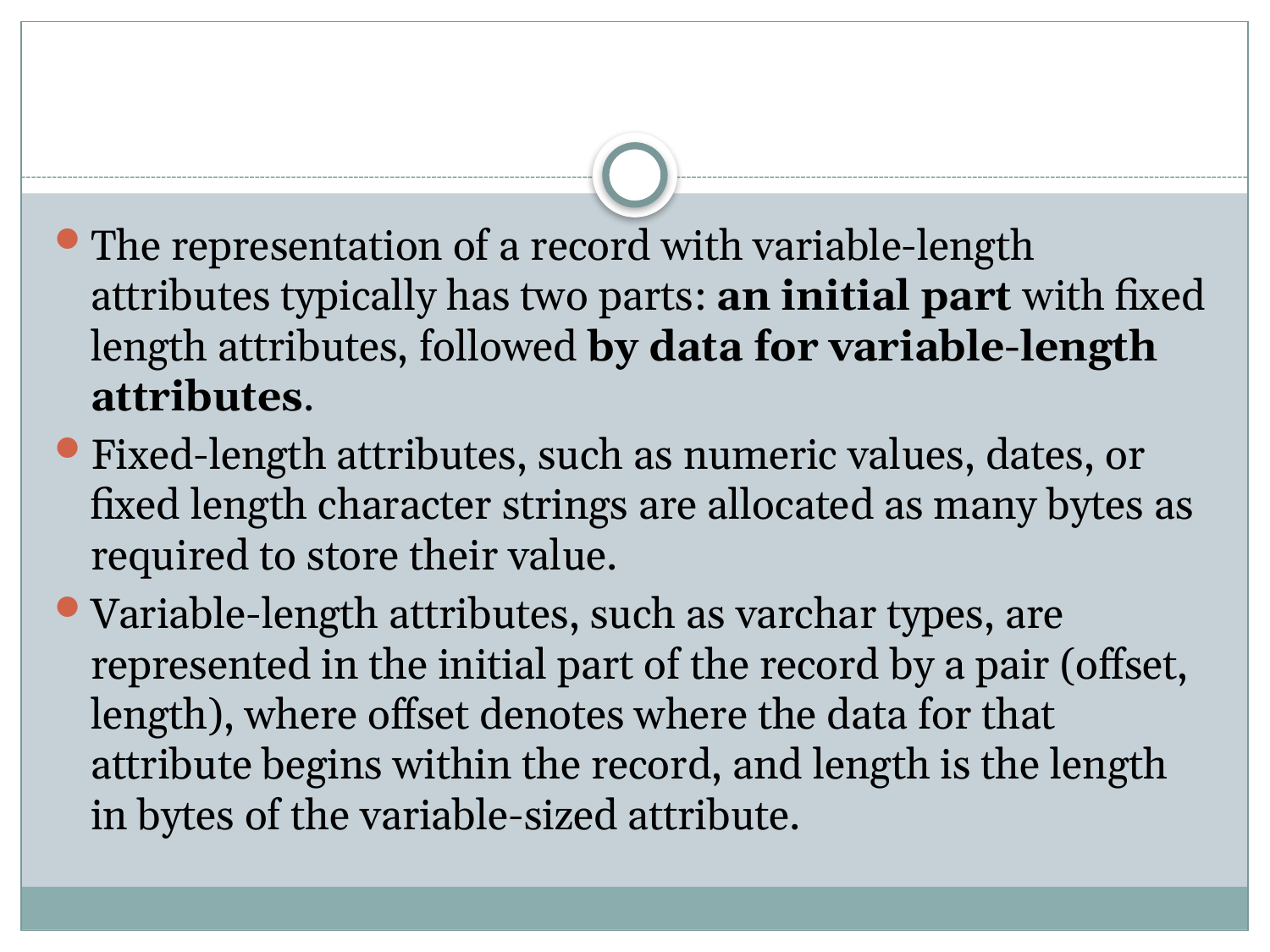

#
The representation of a record with variable-length attributes typically has two parts: an initial part with fixed length attributes, followed by data for variable-length attributes.
Fixed-length attributes, such as numeric values, dates, or fixed length character strings are allocated as many bytes as required to store their value.
Variable-length attributes, such as varchar types, are represented in the initial part of the record by a pair (offset, length), where offset denotes where the data for that attribute begins within the record, and length is the length in bytes of the variable-sized attribute.